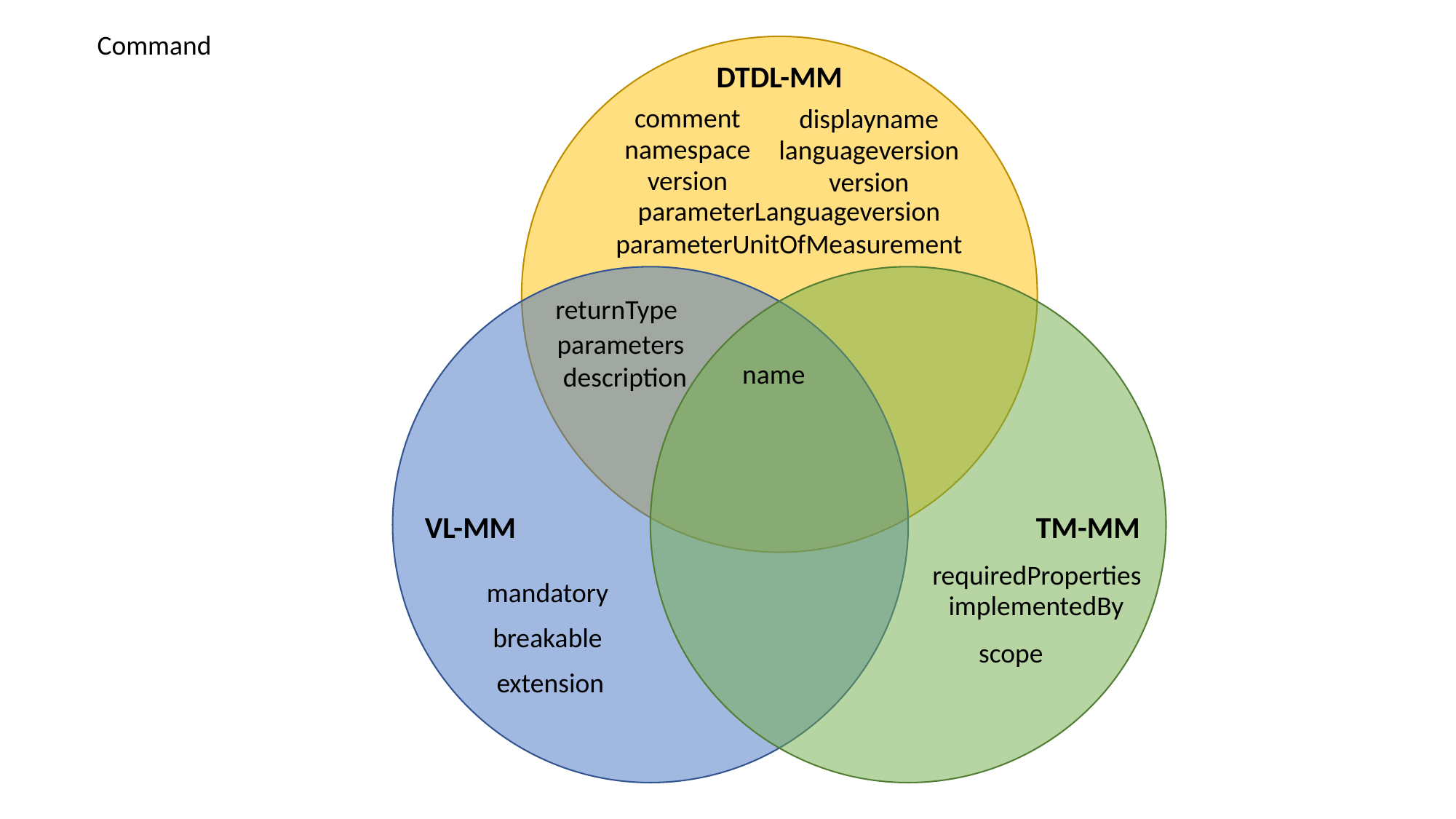

Command

DTDL-MM
comment
displayname
namespace
languageversion
version
version
parameterLanguageversion
parameterUnitOfMeasurement

VL-MM

TM-MM
returnType
parameters
name
description
requiredProperties
mandatory
implementedBy
breakable
scope
extension